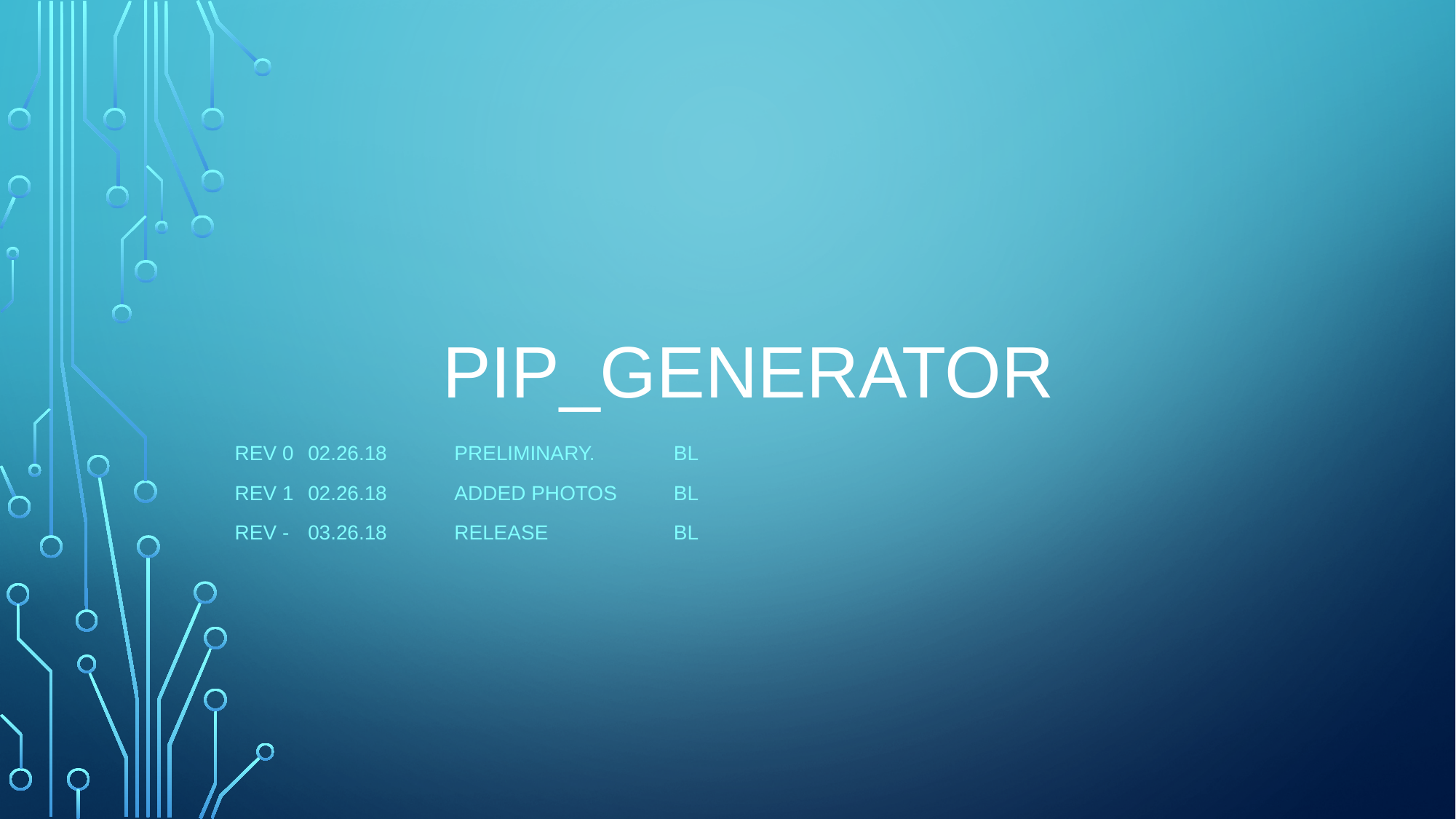

# PIP_generator
Rev 0	02.26.18		Preliminary.					BL
Rev 1	02.26.18		Added photos				bL
Rev -	03.26.18		Release					BL